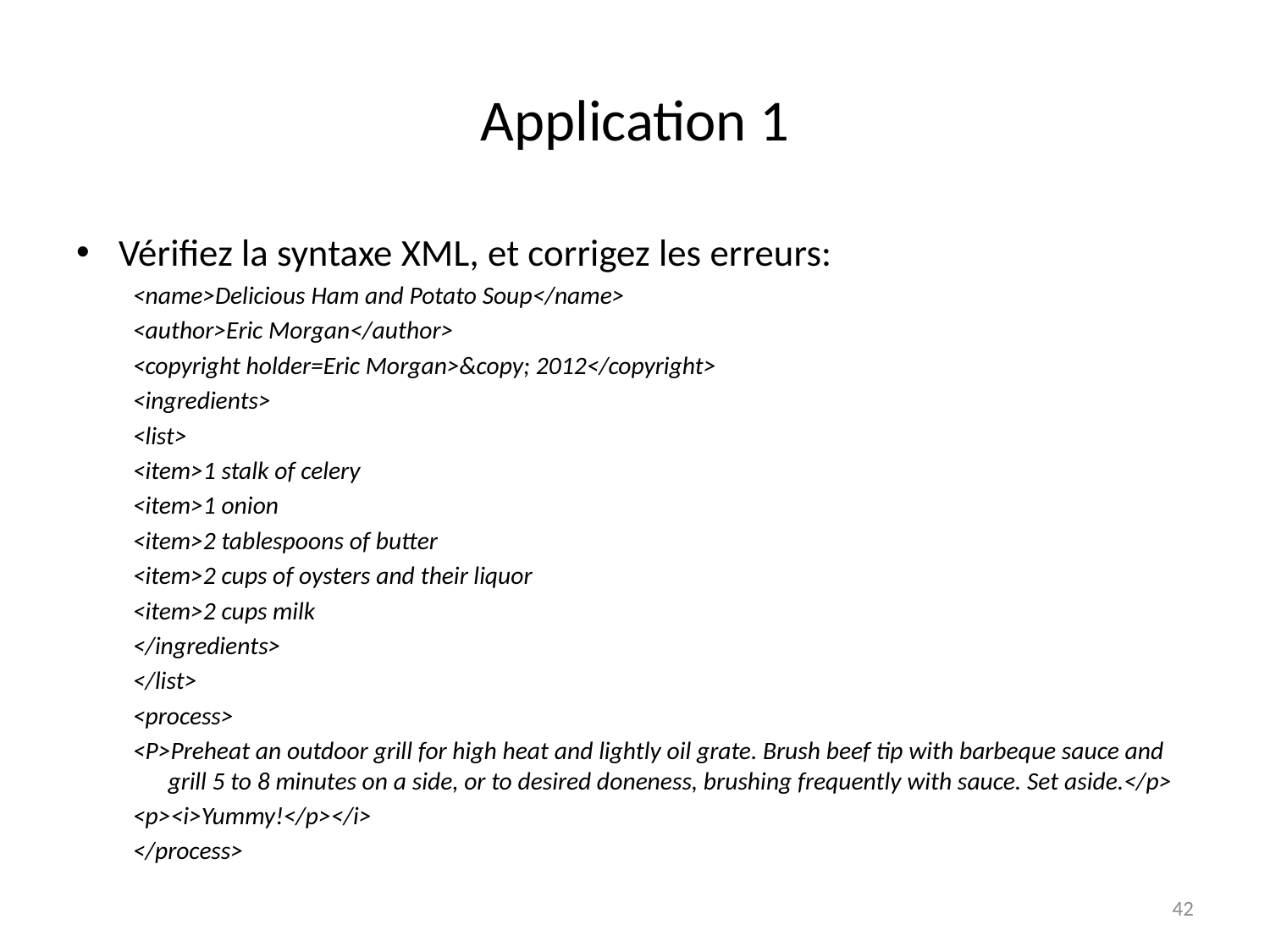

# Application 1
Vérifiez la syntaxe XML, et corrigez les erreurs:
<name>Delicious Ham and Potato Soup</name>
<author>Eric Morgan</author>
<copyright holder=Eric Morgan>&copy; 2012</copyright>
<ingredients>
<list>
<item>1 stalk of celery
<item>1 onion
<item>2 tablespoons of butter
<item>2 cups of oysters and their liquor
<item>2 cups milk
</ingredients>
</list>
<process>
<P>Preheat an outdoor grill for high heat and lightly oil grate. Brush beef tip with barbeque sauce and grill 5 to 8 minutes on a side, or to desired doneness, brushing frequently with sauce. Set aside.</p>
<p><i>Yummy!</p></i>
</process>

42